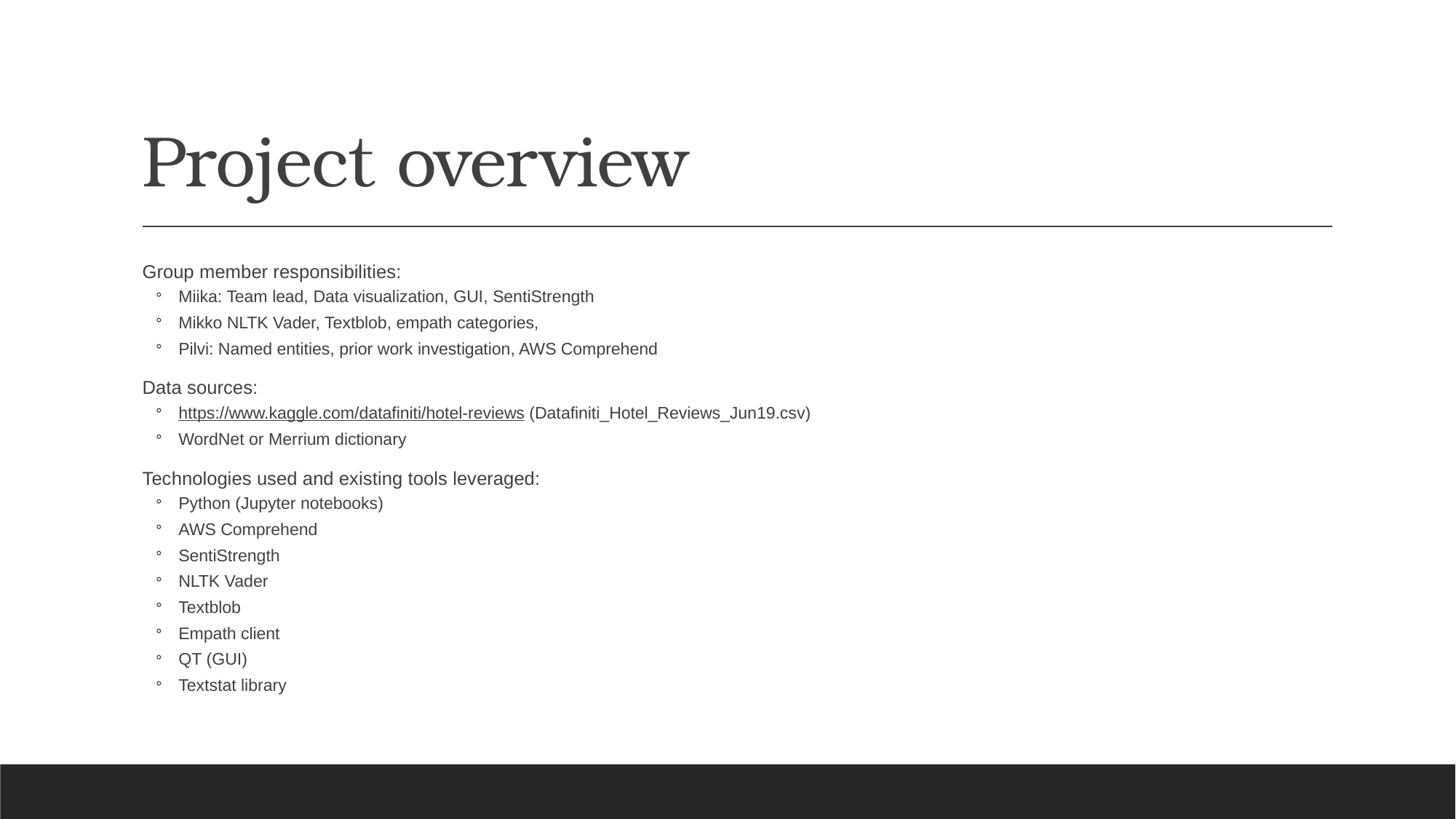

# Project overview
Group member responsibilities:
Miika: Team lead, Data visualization, GUI, SentiStrength
Mikko NLTK Vader, Textblob, empath categories,
Pilvi: Named entities, prior work investigation, AWS Comprehend
Data sources:
https://www.kaggle.com/datafiniti/hotel-reviews (Datafiniti_Hotel_Reviews_Jun19.csv)
WordNet or Merrium dictionary
Technologies used and existing tools leveraged:
Python (Jupyter notebooks)
AWS Comprehend
SentiStrength
NLTK Vader
Textblob
Empath client
QT (GUI)
Textstat library